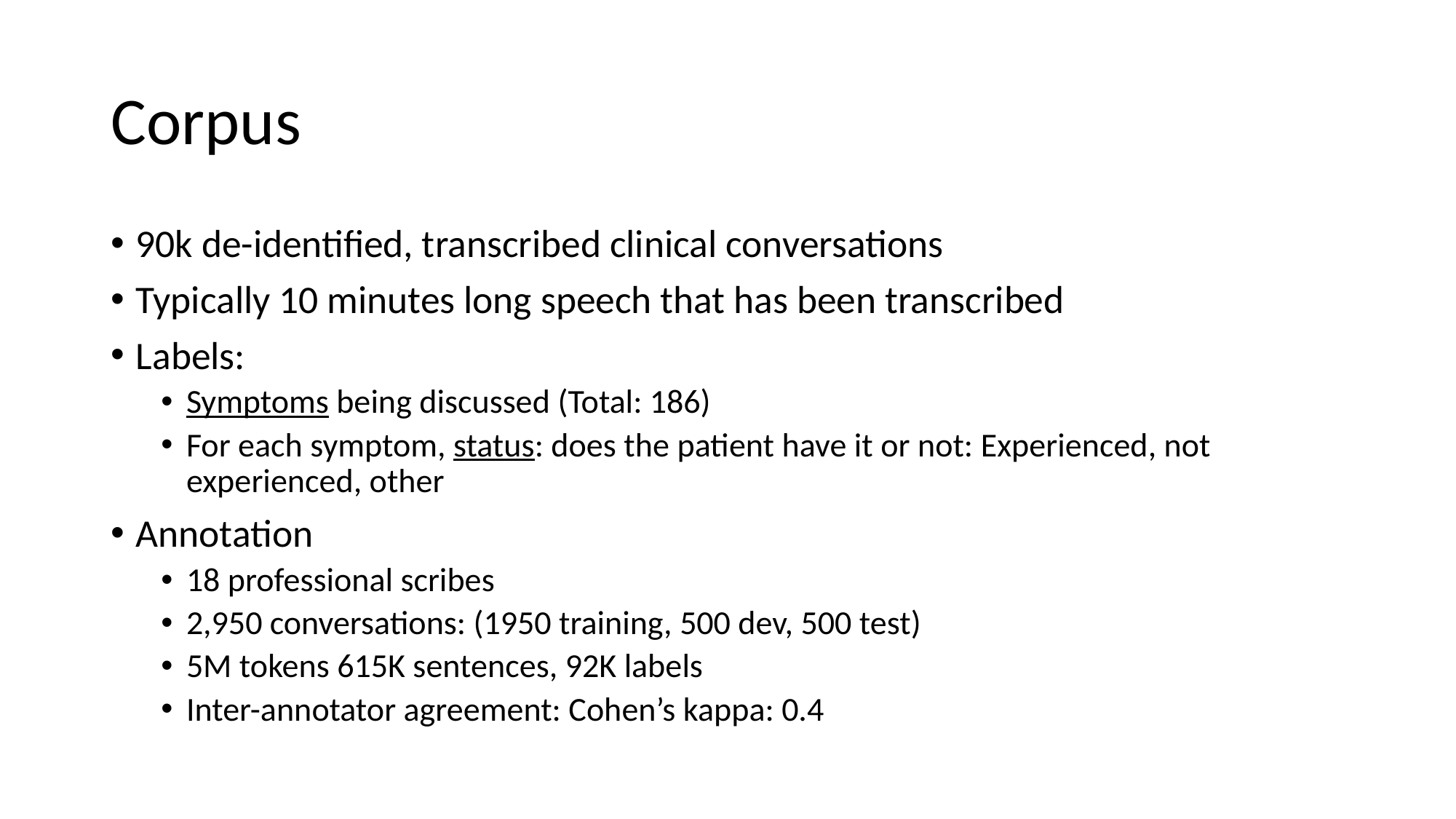

# Corpus
90k de-identified, transcribed clinical conversations
Typically 10 minutes long speech that has been transcribed
Labels:
Symptoms being discussed (Total: 186)
For each symptom, status: does the patient have it or not: Experienced, not experienced, other
Annotation
18 professional scribes
2,950 conversations: (1950 training, 500 dev, 500 test)
5M tokens 615K sentences, 92K labels
Inter-annotator agreement: Cohen’s kappa: 0.4